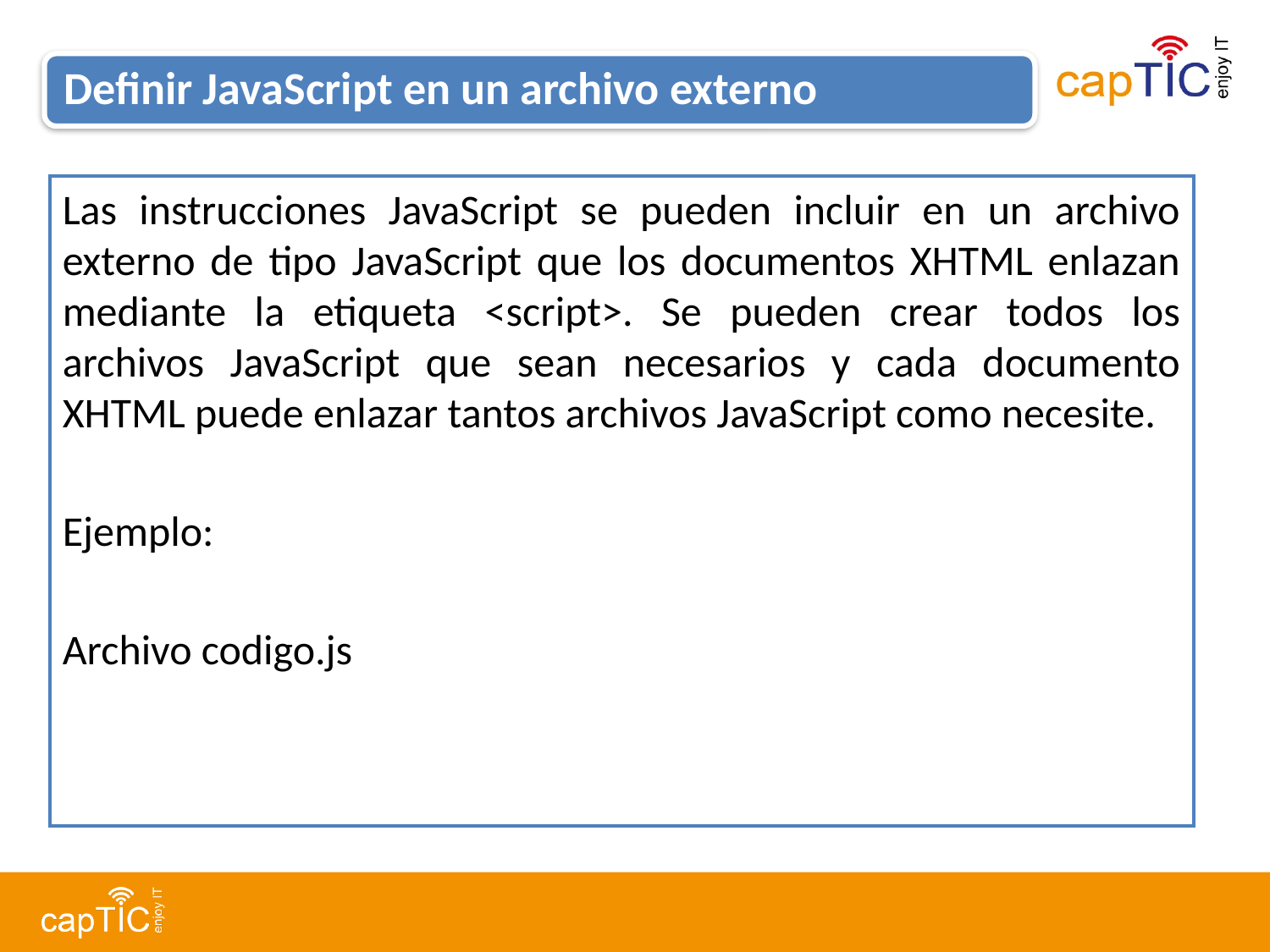

Definir JavaScript en un archivo externo
Las instrucciones JavaScript se pueden incluir en un archivo externo de tipo JavaScript que los documentos XHTML enlazan mediante la etiqueta <script>. Se pueden crear todos los archivos JavaScript que sean necesarios y cada documento XHTML puede enlazar tantos archivos JavaScript como necesite.

Ejemplo:

Archivo codigo.js